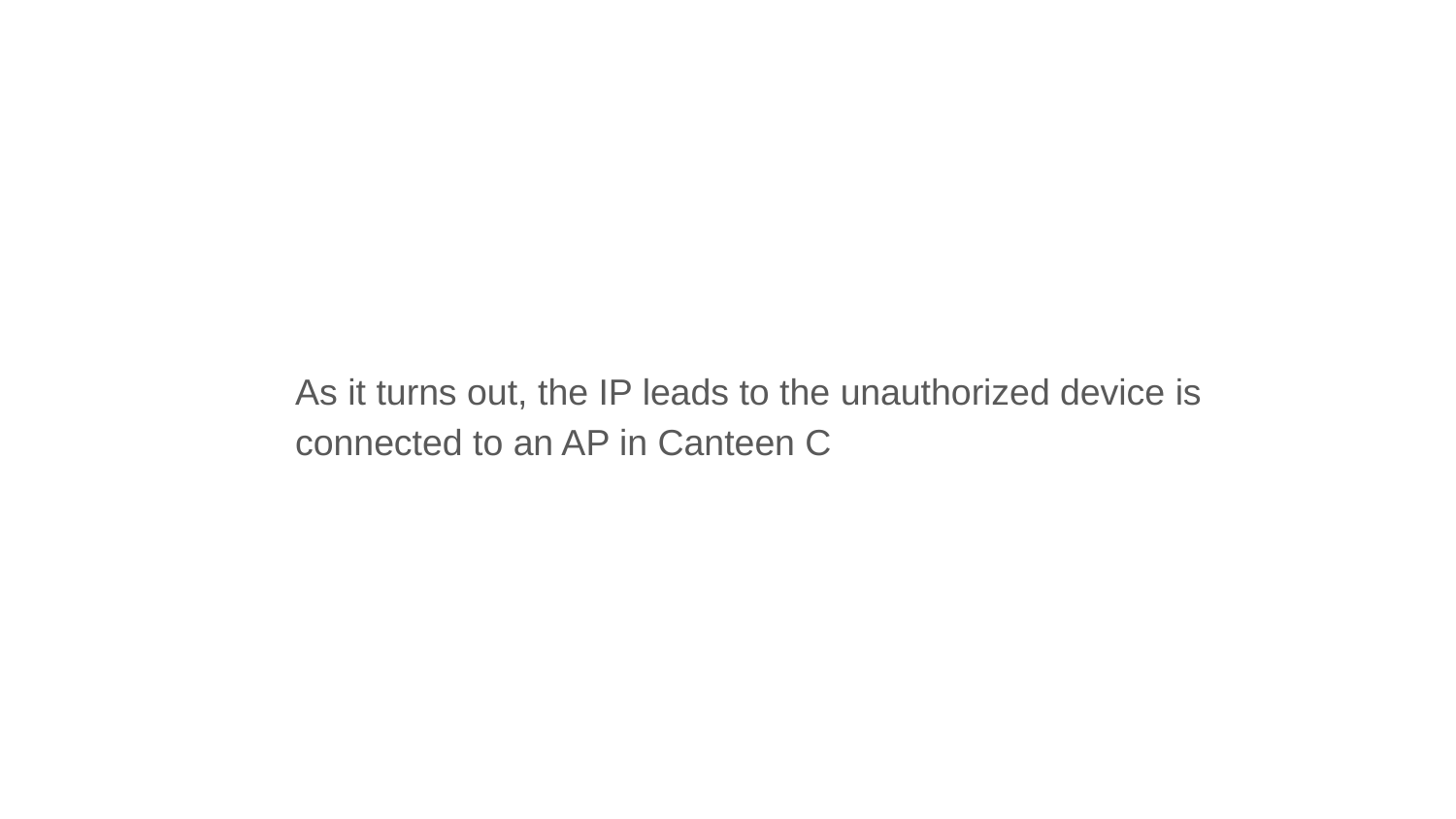

As it turns out, the IP leads to the unauthorized device is connected to an AP in Canteen C